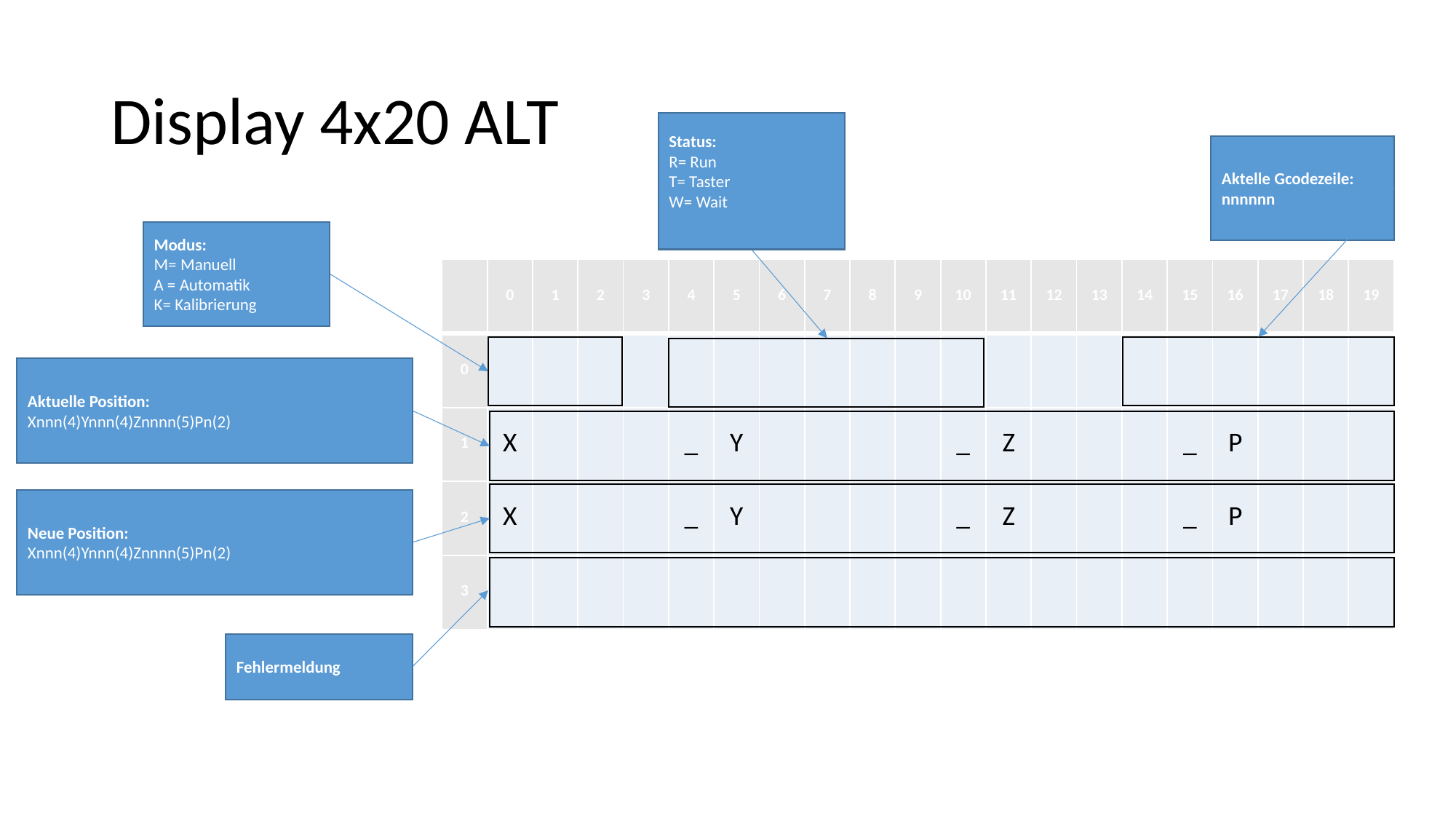

# Display 4x20 ALT
Status:
R= Run
T= Taster
W= Wait

Aktelle Gcodezeile:
nnnnnn
Modus:
M= Manuell
A = Automatik
K= Kalibrierung
|  | 0 | 1 | 2 | 3 | 4 | 5 | 6 | 7 | 8 | 9 | 10 | 11 | 12 | 13 | 14 | 15 | 16 | 17 | 18 | 19 |
| --- | --- | --- | --- | --- | --- | --- | --- | --- | --- | --- | --- | --- | --- | --- | --- | --- | --- | --- | --- | --- |
| 0 |  |  |  |  |  |  |  |  |  |  |  |  |  |  |  |  |  |  |  |  |
| 1 | X |  |  |  | \_ | Y |  |  |  |  | \_ | Z |  |  |  | \_ | P |  |  |  |
| 2 | X |  |  |  | \_ | Y |  |  |  |  | \_ | Z |  |  |  | \_ | P |  |  |  |
| 3 |  |  |  |  |  |  |  |  |  |  |  |  |  |  |  |  |  |  |  |  |

Aktuelle Position:
Xnnn(4)Ynnn(4)Znnnn(5)Pn(2)

Neue Position:
Xnnn(4)Ynnn(4)Znnnn(5)Pn(2)

Fehlermeldung